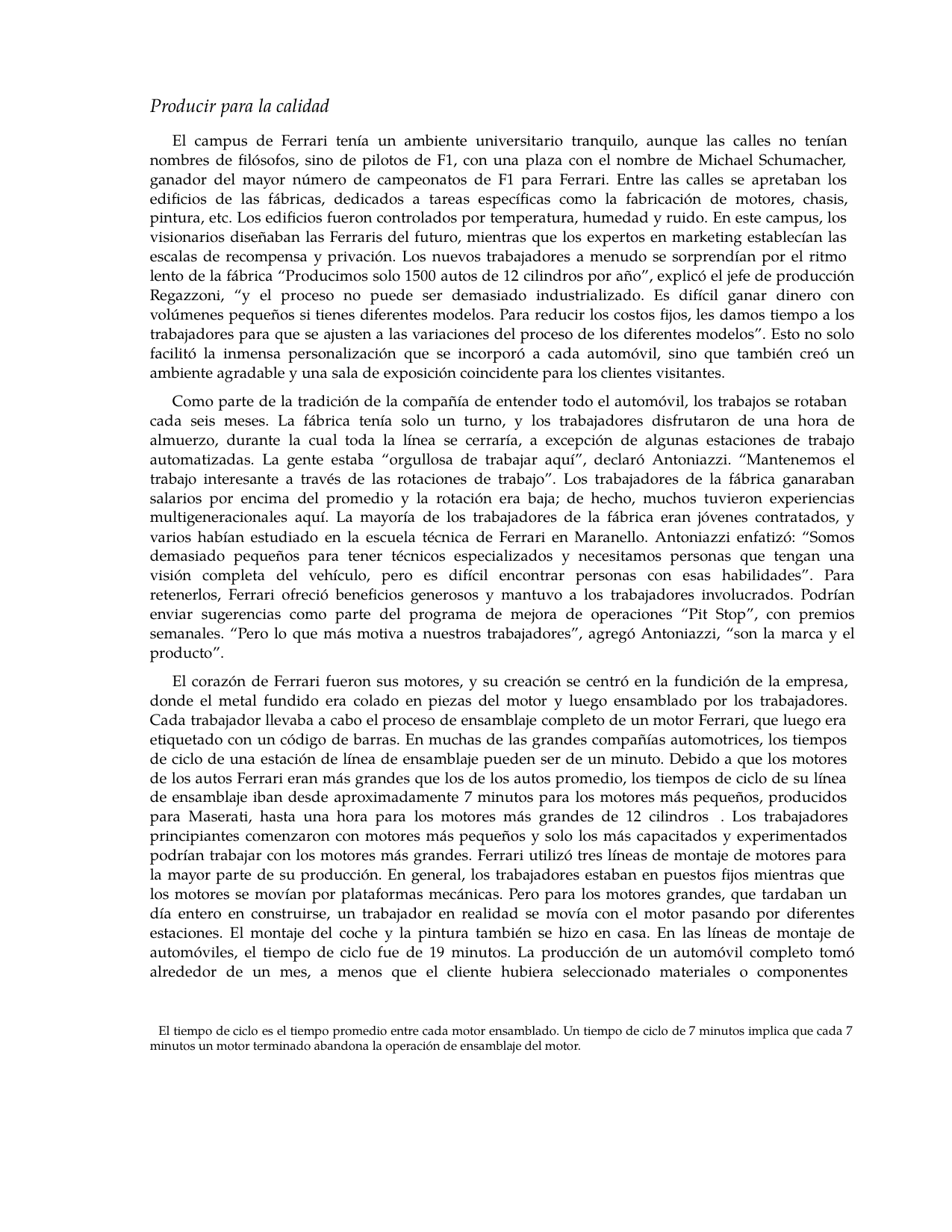

Producir para la calidad
El campus de Ferrari tenía un ambiente universitario tranquilo, aunque las calles no tenían
nombres de filósofos, sino de pilotos de F1, con una plaza con el nombre de Michael Schumacher,
ganador del mayor número de campeonatos de F1 para Ferrari. Entre las calles se apretaban los
edificios de las fábricas, dedicados a tareas específicas como la fabricación de motores, chasis,
pintura, etc. Los edificios fueron controlados por temperatura, humedad y ruido. En este campus, los
visionarios diseñaban las Ferraris del futuro, mientras que los expertos en marketing establecían las
escalas de recompensa y privación. Los nuevos trabajadores a menudo se sorprendían por el ritmo
lento de la fábrica “Producimos solo 1500 autos de 12 cilindros por año”, explicó el jefe de producción Regazzoni, “y el proceso no puede ser demasiado industrializado. Es difícil ganar dinero con volúmenes pequeños si tienes diferentes modelos. Para reducir los costos fijos, les damos tiempo a los trabajadores para que se ajusten a las variaciones del proceso de los diferentes modelos”. Esto no solo facilitó la inmensa personalización que se incorporó a cada automóvil, sino que también creó un ambiente agradable y una sala de exposición coincidente para los clientes visitantes.
Como parte de la tradición de la compañía de entender todo el automóvil, los trabajos se rotaban
cada seis meses. La fábrica tenía solo un turno, y los trabajadores disfrutaron de una hora de almuerzo, durante la cual toda la línea se cerraría, a excepción de algunas estaciones de trabajo automatizadas. La gente estaba “orgullosa de trabajar aquí”, declaró Antoniazzi. “Mantenemos el trabajo interesante a través de las rotaciones de trabajo”. Los trabajadores de la fábrica ganaraban salarios por encima del promedio y la rotación era baja; de hecho, muchos tuvieron experiencias multigeneracionales aquí. La mayoría de los trabajadores de la fábrica eran jóvenes contratados, y varios habían estudiado en la escuela técnica de Ferrari en Maranello. Antoniazzi enfatizó: “Somos demasiado pequeños para tener técnicos especializados y necesitamos personas que tengan una visión completa del vehículo, pero es difícil encontrar personas con esas habilidades”. Para retenerlos, Ferrari ofreció beneficios generosos y mantuvo a los trabajadores involucrados. Podrían enviar sugerencias como parte del programa de mejora de operaciones “Pit Stop”, con premios semanales. “Pero lo que más motiva a nuestros trabajadores”, agregó Antoniazzi, “son la marca y el producto”.
El corazón de Ferrari fueron sus motores, y su creación se centró en la fundición de la empresa,
donde el metal fundido era colado en piezas del motor y luego ensamblado por los trabajadores.
Cada trabajador llevaba a cabo el proceso de ensamblaje completo de un motor Ferrari, que luego era etiquetado con un código de barras. En muchas de las grandes compañías automotrices, los tiempos
de ciclo de una estación de línea de ensamblaje pueden ser de un minuto. Debido a que los motores
de los autos Ferrari eran más grandes que los de los autos promedio, los tiempos de ciclo de su línea
de ensamblaje iban desde aproximadamente 7 minutos para los motores más pequeños, producidos
para Maserati, hasta una hora para los motores más grandes de 12 cilindros . Los trabajadores principiantes comenzaron con motores más pequeños y solo los más capacitados y experimentados
podrían trabajar con los motores más grandes. Ferrari utilizó tres líneas de montaje de motores para
la mayor parte de su producción. En general, los trabajadores estaban en puestos fijos mientras que
los motores se movían por plataformas mecánicas. Pero para los motores grandes, que tardaban un
día entero en construirse, un trabajador en realidad se movía con el motor pasando por diferentes estaciones. El montaje del coche y la pintura también se hizo en casa. En las líneas de montaje de automóviles, el tiempo de ciclo fue de 19 minutos. La producción de un automóvil completo tomó alrededor de un mes, a menos que el cliente hubiera seleccionado materiales o componentes
El tiempo de ciclo es el tiempo promedio entre cada motor ensamblado. Un tiempo de ciclo de 7 minutos implica que cada 7
minutos un motor terminado abandona la operación de ensamblaje del motor.